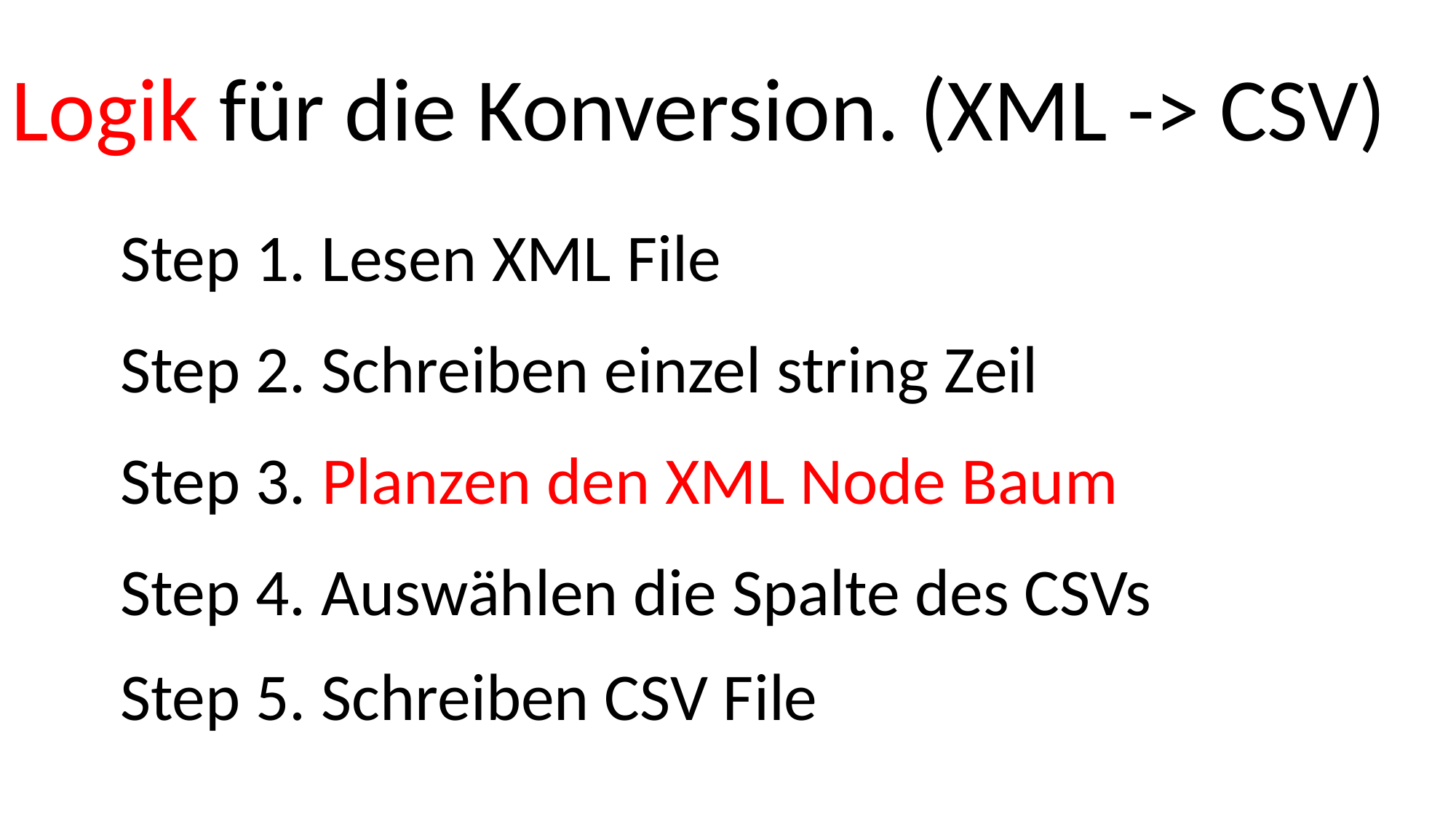

Logik für die Konversion. (XML -> CSV)
# Step 1. Lesen XML File Step 2. Schreiben einzel string Zeil Step 3. Planzen den XML Node Baum Step 4. Auswählen die Spalte des CSVs Step 5. Schreiben CSV File